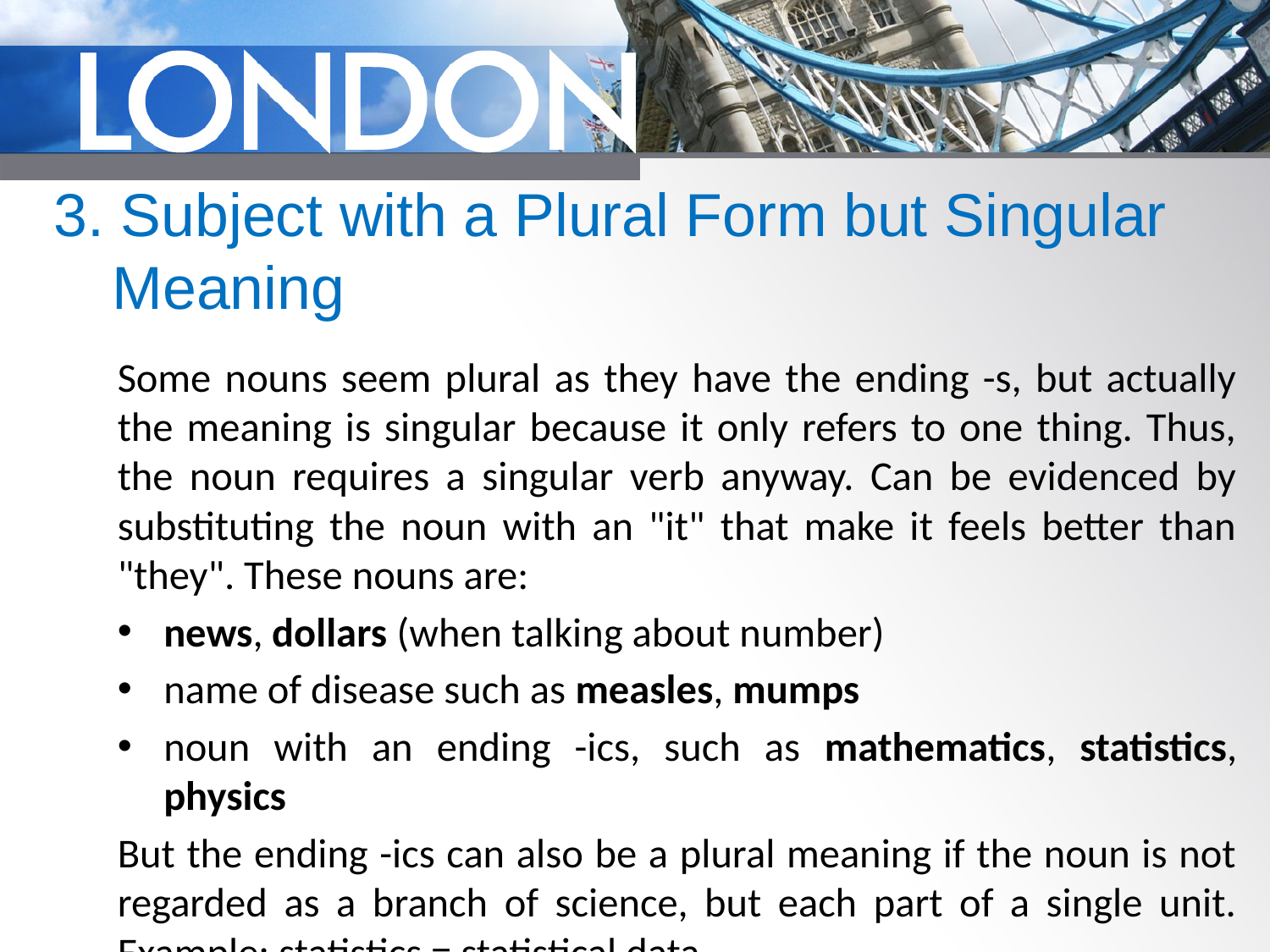

# 3. Subject with a Plural Form but Singular Meaning
Some nouns seem plural as they have the ending -s, but actually the meaning is singular because it only refers to one thing. Thus, the noun requires a singular verb anyway. Can be evidenced by substituting the noun with an "it" that make it feels better than "they". These nouns are:
news, dollars (when talking about number)
name of disease such as measles, mumps
noun with an ending -ics, such as mathematics, statistics, physics
But the ending -ics can also be a plural meaning if the noun is not regarded as a branch of science, but each part of a single unit. Example: statistics = statistical data.